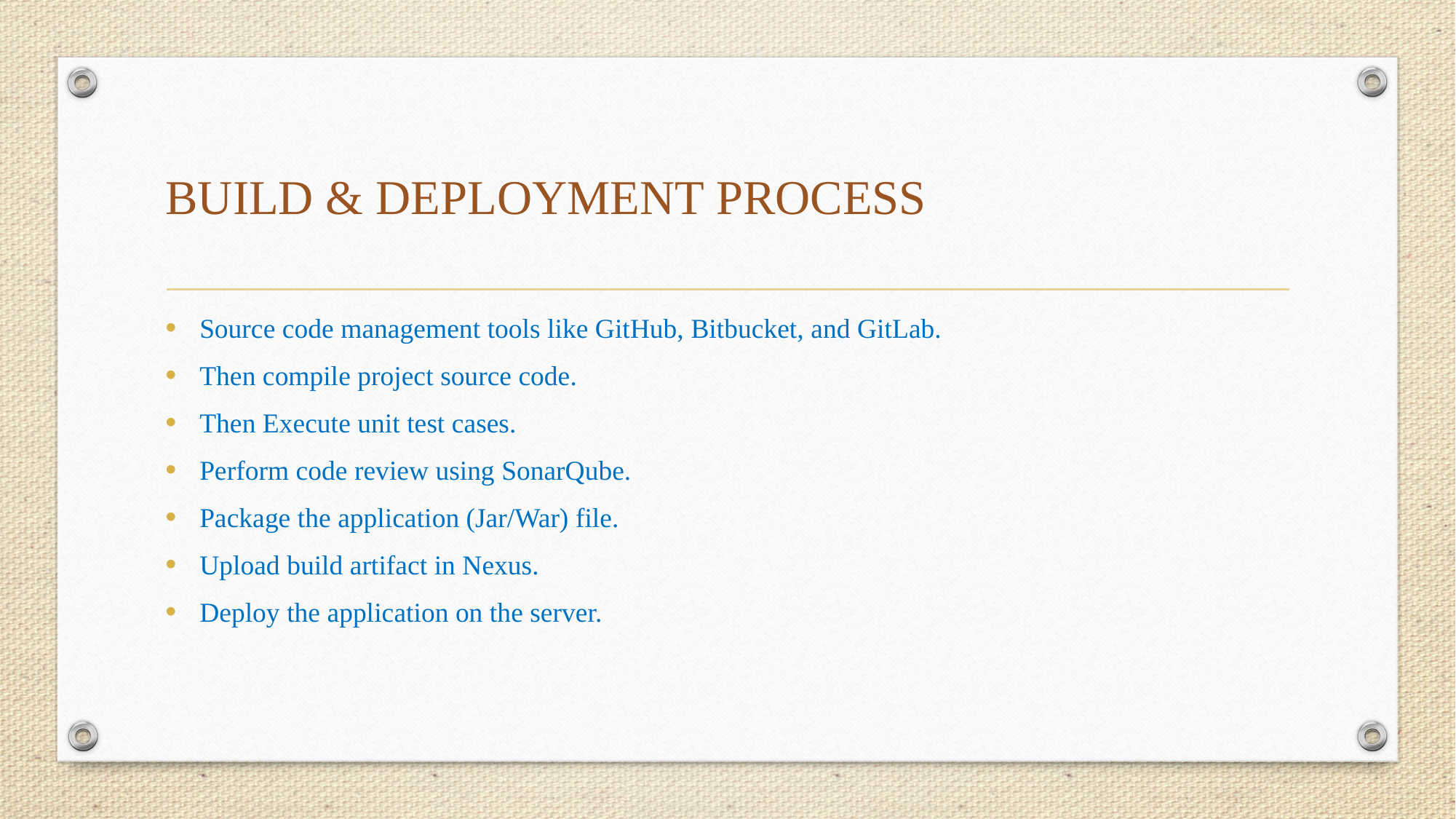

# BUILD & DEPLOYMENT PROCESS
Source code management tools like GitHub, Bitbucket, and GitLab.
Then compile project source code.
Then Execute unit test cases.
Perform code review using SonarQube.
Package the application (Jar/War) file.
Upload build artifact in Nexus.
Deploy the application on the server.